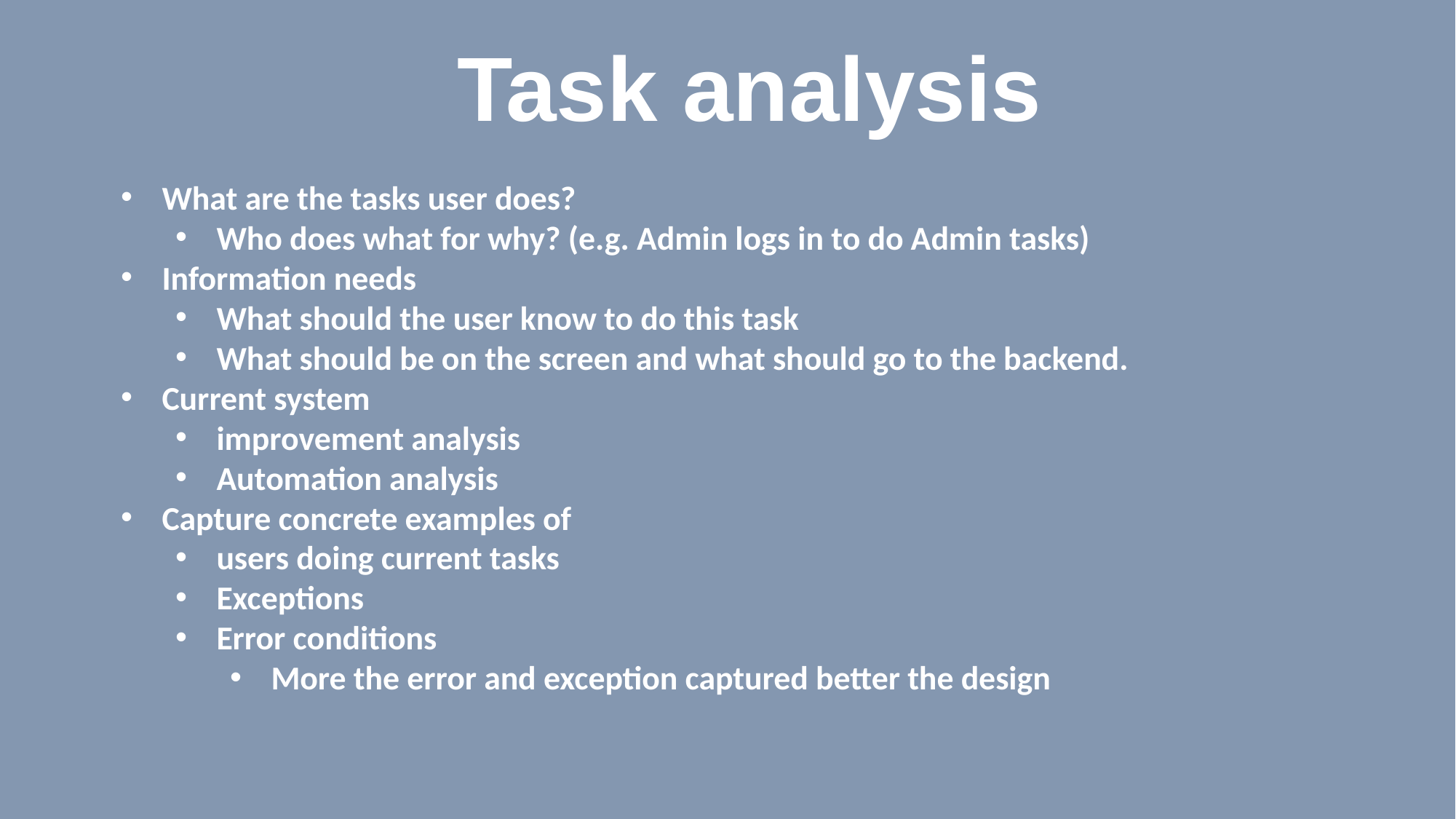

# Task analysis
What are the tasks user does?
Who does what for why? (e.g. Admin logs in to do Admin tasks)
Information needs
What should the user know to do this task
What should be on the screen and what should go to the backend.
Current system
improvement analysis
Automation analysis
Capture concrete examples of
users doing current tasks
Exceptions
Error conditions
More the error and exception captured better the design